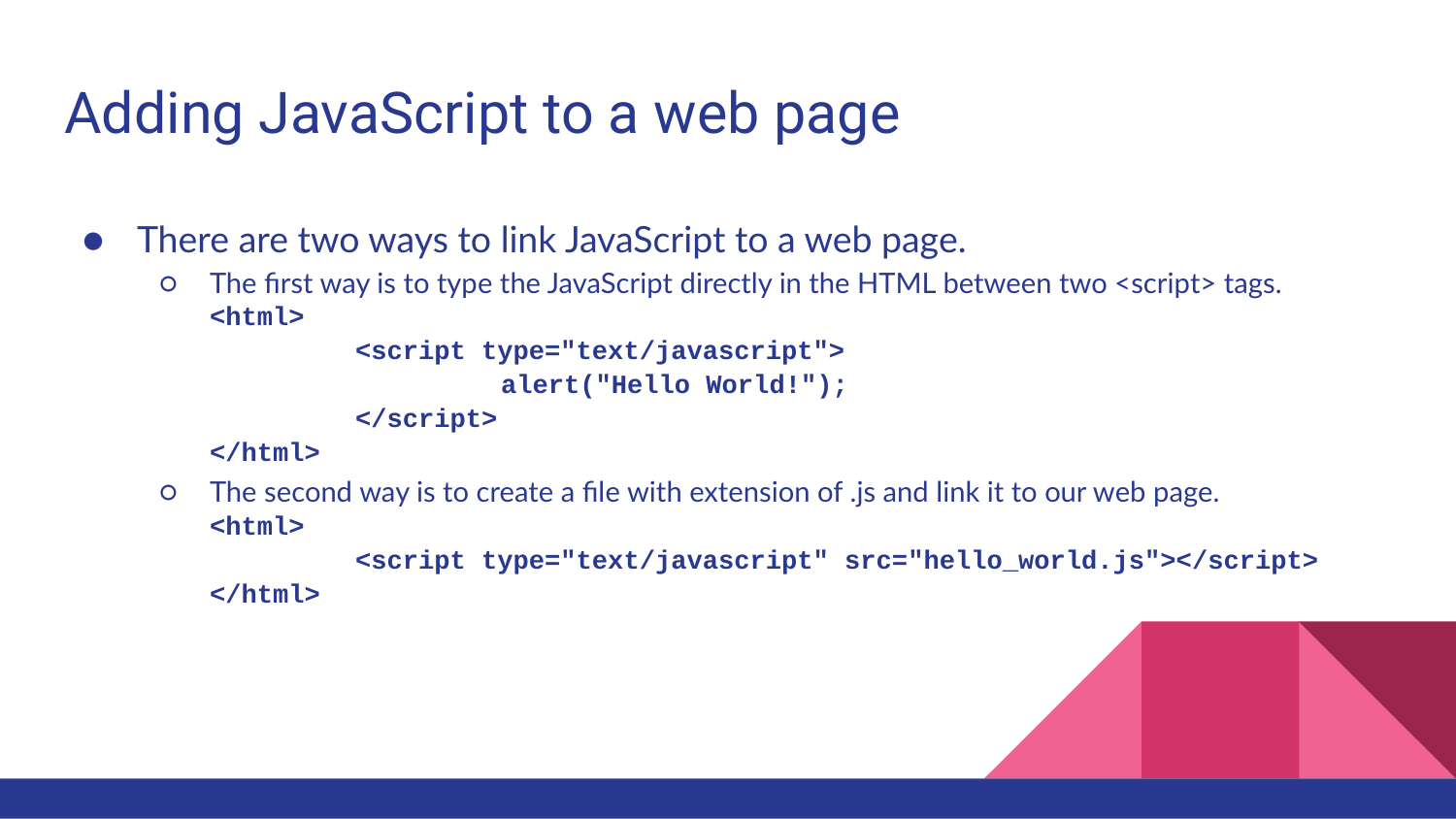

# Adding JavaScript to a web page
There are two ways to link JavaScript to a web page.
The first way is to type the JavaScript directly in the HTML between two <script> tags.
<html>
	<script type="text/javascript">
		alert("Hello World!");
	</script>
</html>
The second way is to create a file with extension of .js and link it to our web page.
<html>
	<script type="text/javascript" src="hello_world.js"></script>
</html>